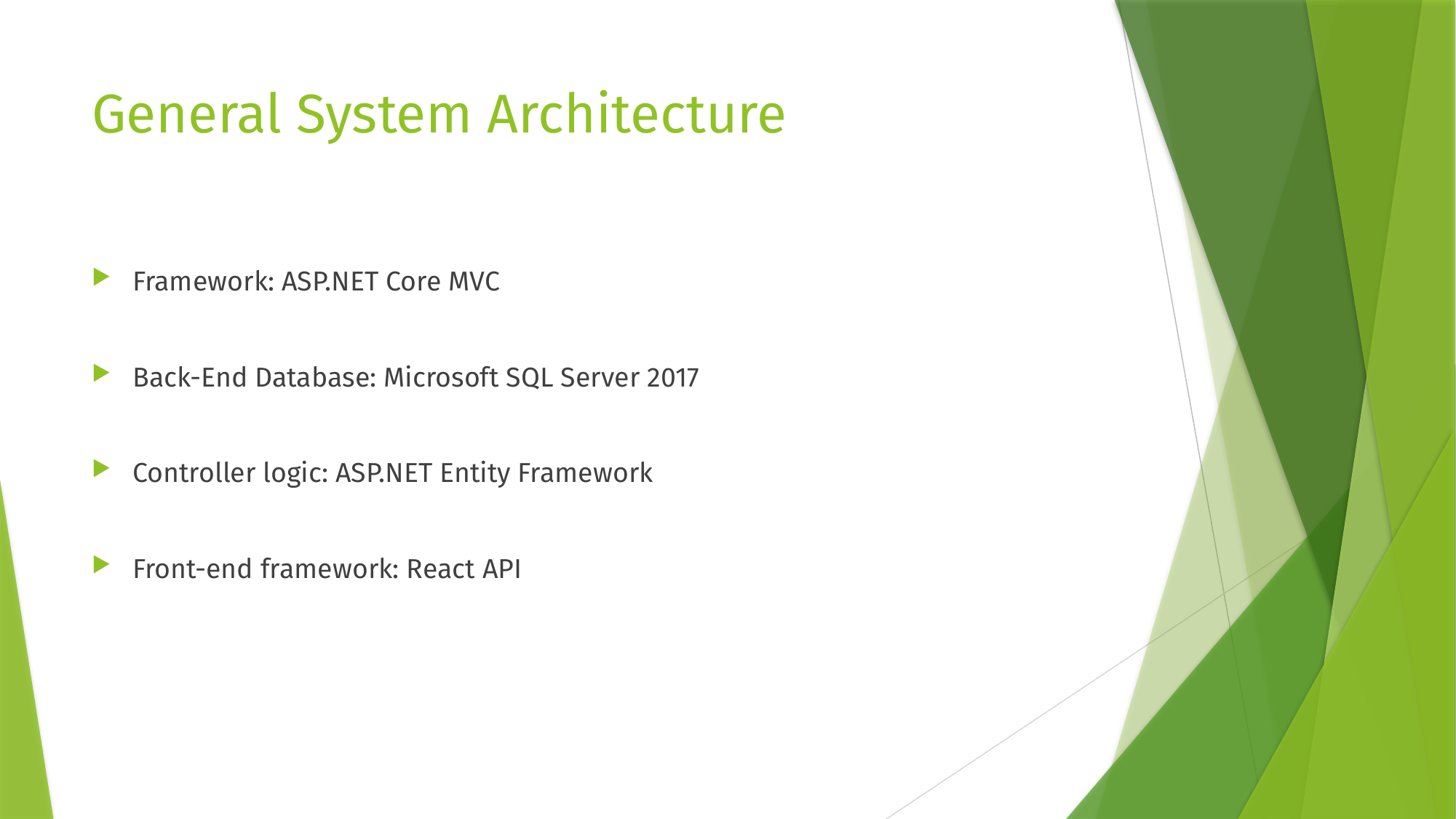

# General System Architecture
Framework: ASP.NET Core MVC

Back-End Database: Microsoft SQL Server 2017

Controller logic: ASP.NET Entity Framework

Front-end framework: React API